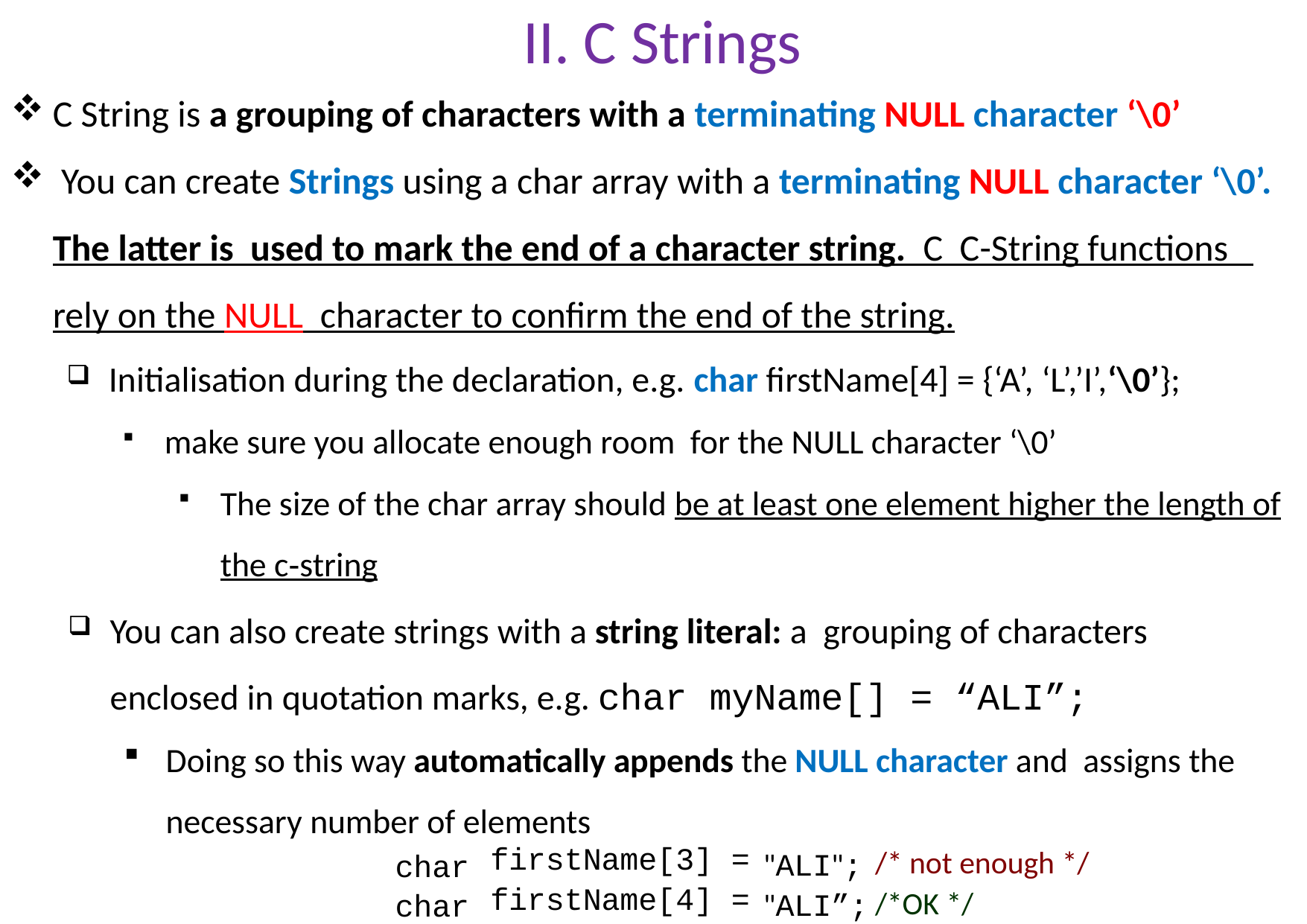

# II. C Strings
C String is a grouping of characters with a terminating NULL character ‘\0’
 You can create Strings using a char array with a terminating NULL character ‘\0’. The latter is  used to mark the end of a character string.  C  C-String functions    rely on the NULL  character to confirm the end of the string.
Initialisation during the declaration, e.g. char firstName[4] = {‘A’, ‘L’,’I’,‘\0’};
make sure you allocate enough room  for the NULL character ‘\0’
The size of the char array should be at least one element higher the length of the c‐string
You can also create strings with a string literal: a  grouping of characters enclosed in quotation marks, e.g. char myName[] = “ALI”;
Doing so this way automatically appends the NULL character and  assigns the necessary number of elements

char
char
firstName[3] = firstName[4] =
/* not enough */
/*OK */
"ALI";
"ALI”;